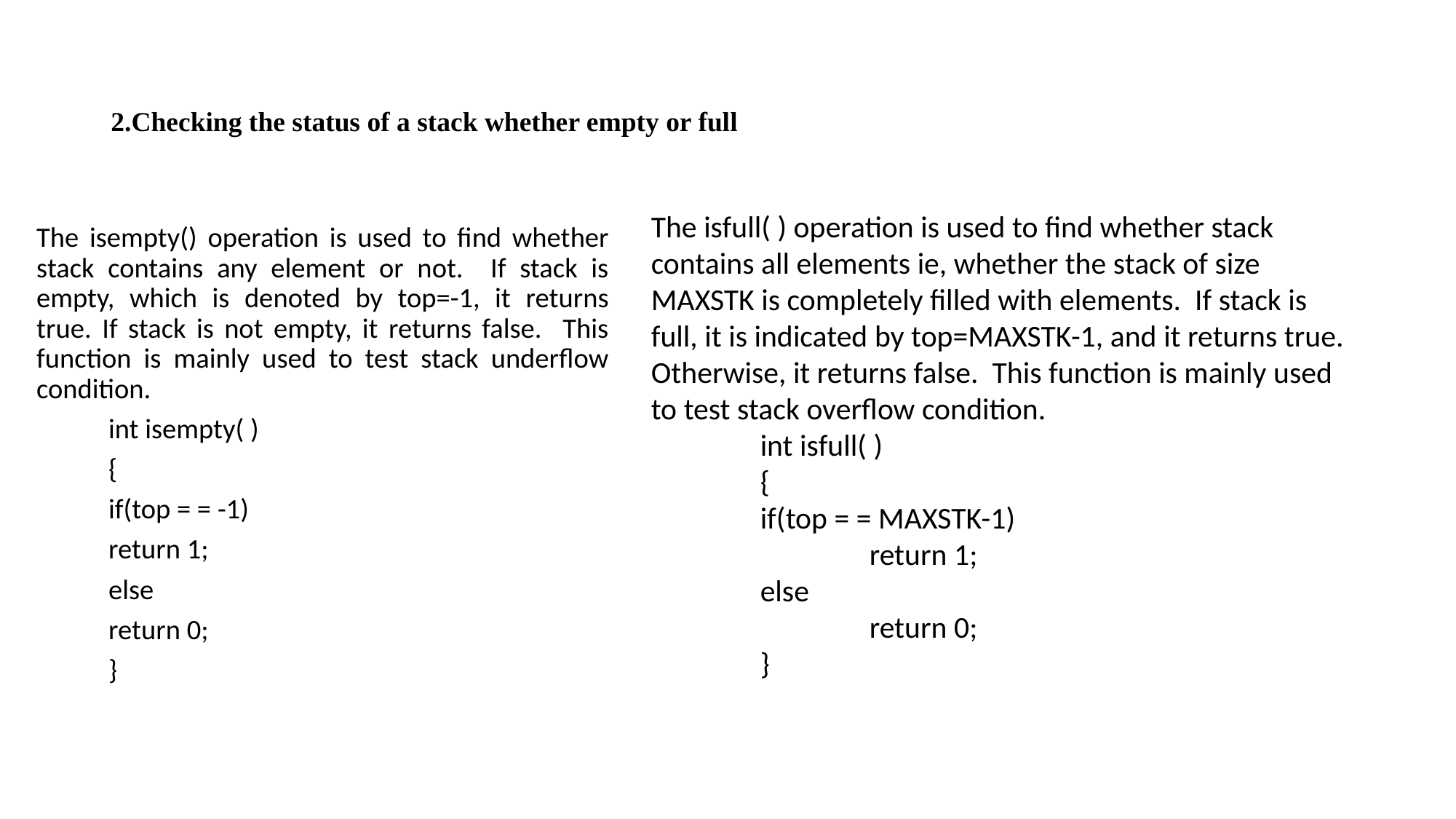

# 2.Checking the status of a stack whether empty or full
The isfull( ) operation is used to find whether stack contains all elements ie, whether the stack of size MAXSTK is completely filled with elements.  If stack is full, it is indicated by top=MAXSTK-1, and it returns true.  Otherwise, it returns false.  This function is mainly used to test stack overflow condition.
	int isfull( )
	{
	if(top = = MAXSTK-1)
		return 1;
	else
		return 0;
	}
The isempty() operation is used to find whether stack contains any element or not.  If stack is empty, which is denoted by top=-1, it returns true. If stack is not empty, it returns false.  This function is mainly used to test stack underflow condition.
	int isempty( )
	{
	if(top = = -1)
		return 1;
	else
		return 0;
	}